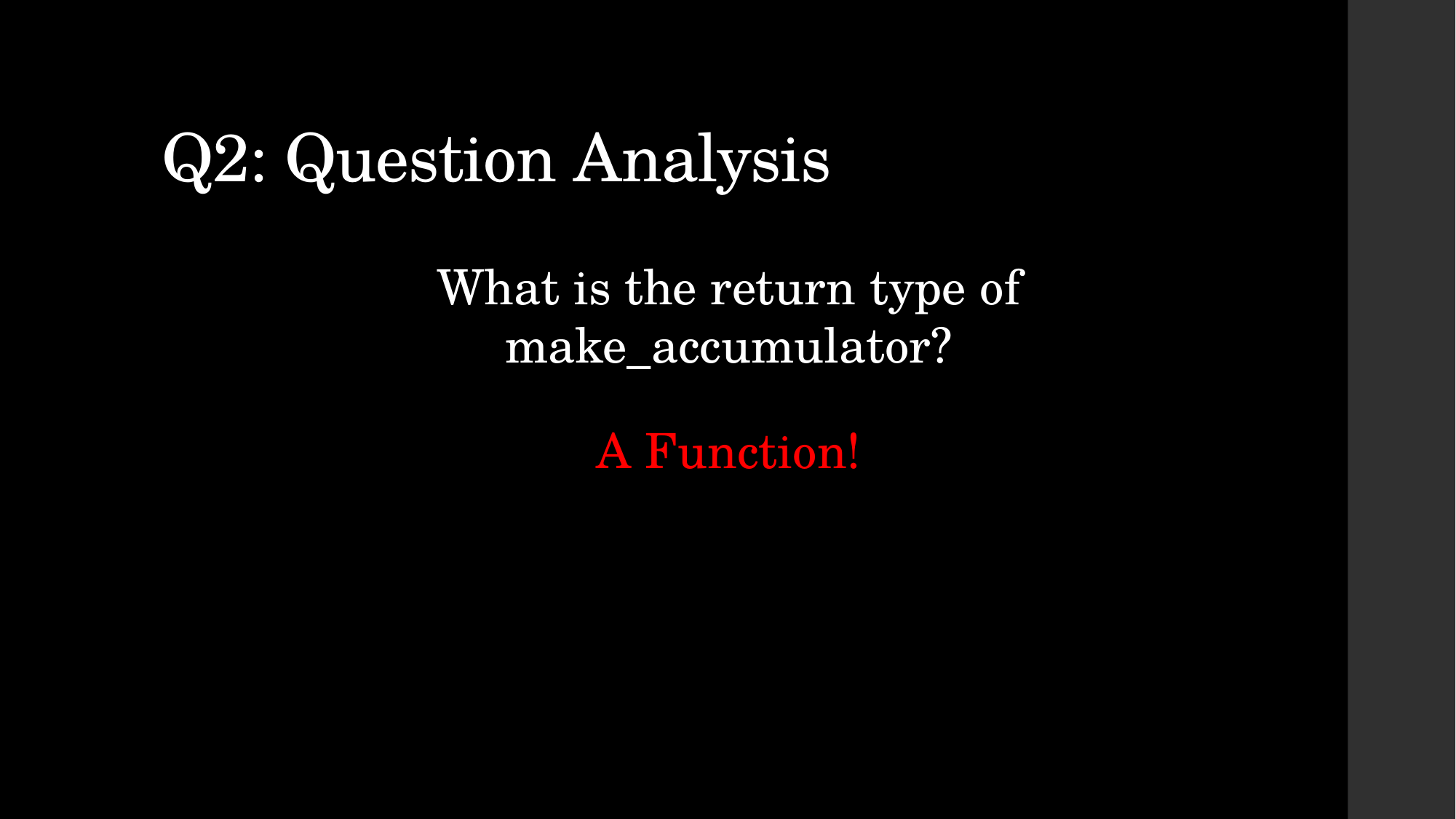

# Q2: Question Analysis
What is the return type of make_accumulator?
A Function!